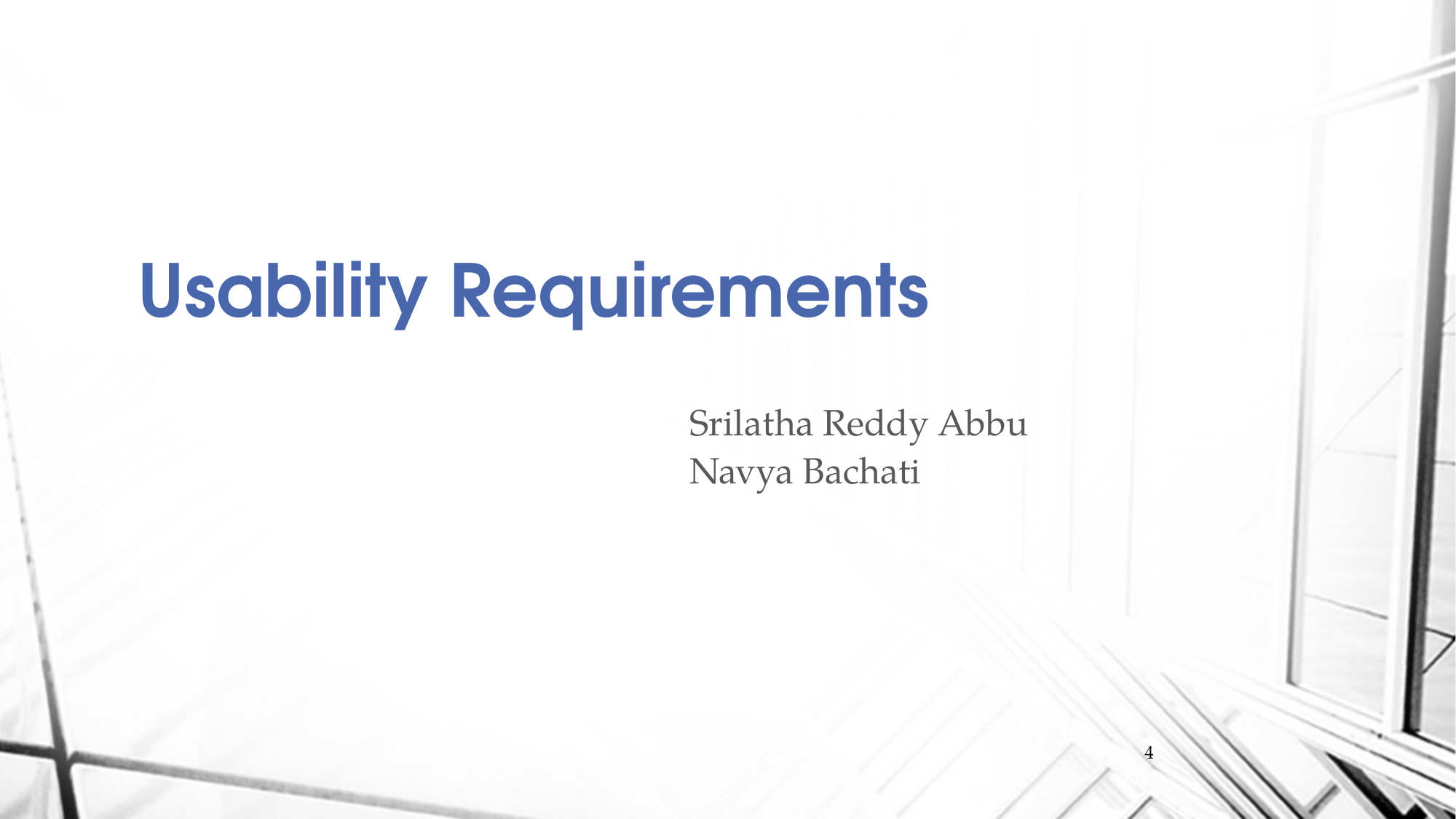

# Usability Requirements
Srilatha Reddy Abbu
Navya Bachati
4